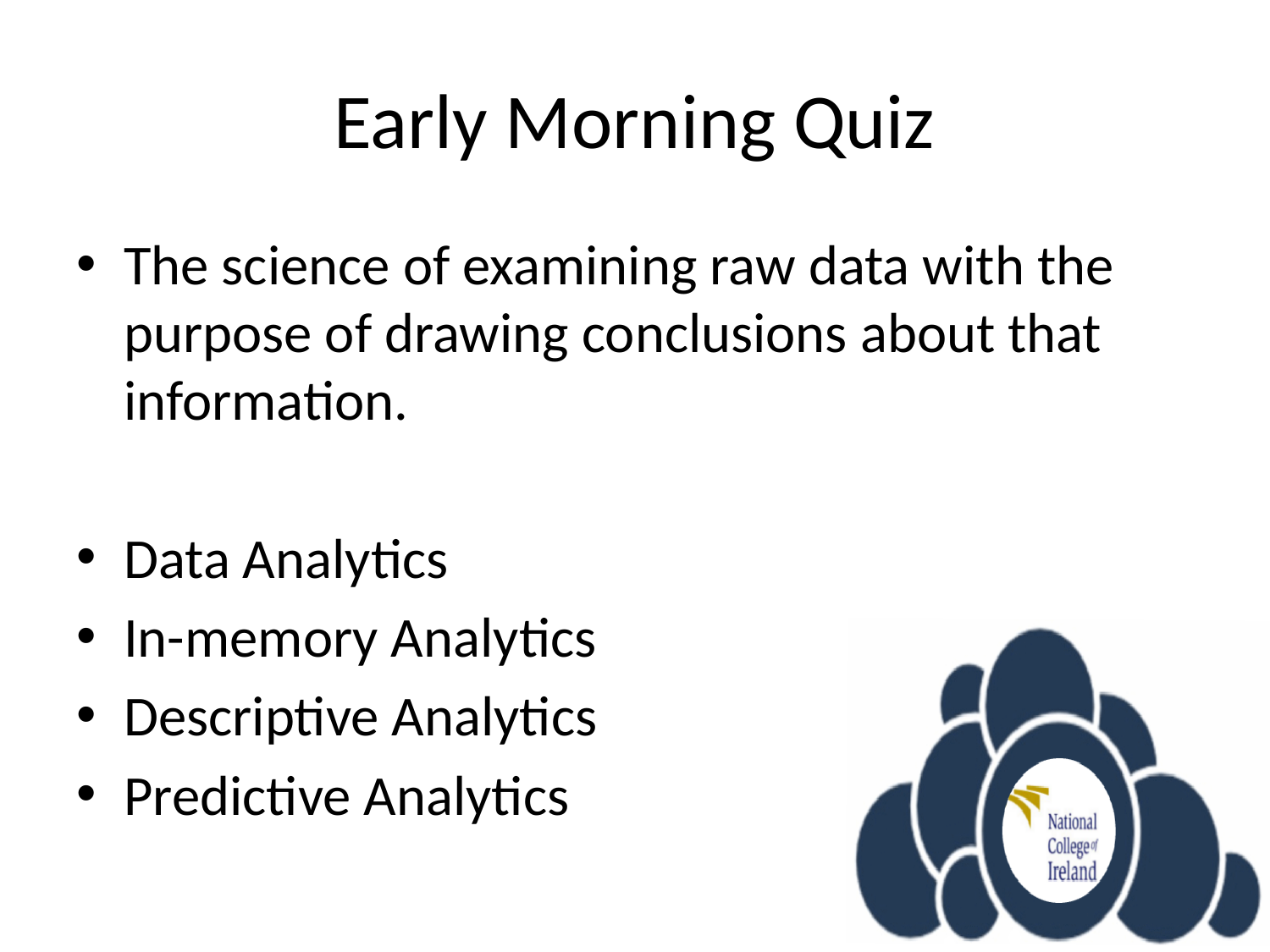

# Early Morning Quiz
The science of examining raw data with the purpose of drawing conclusions about that information.

Data Analytics
In-memory Analytics
Descriptive Analytics
Predictive Analytics